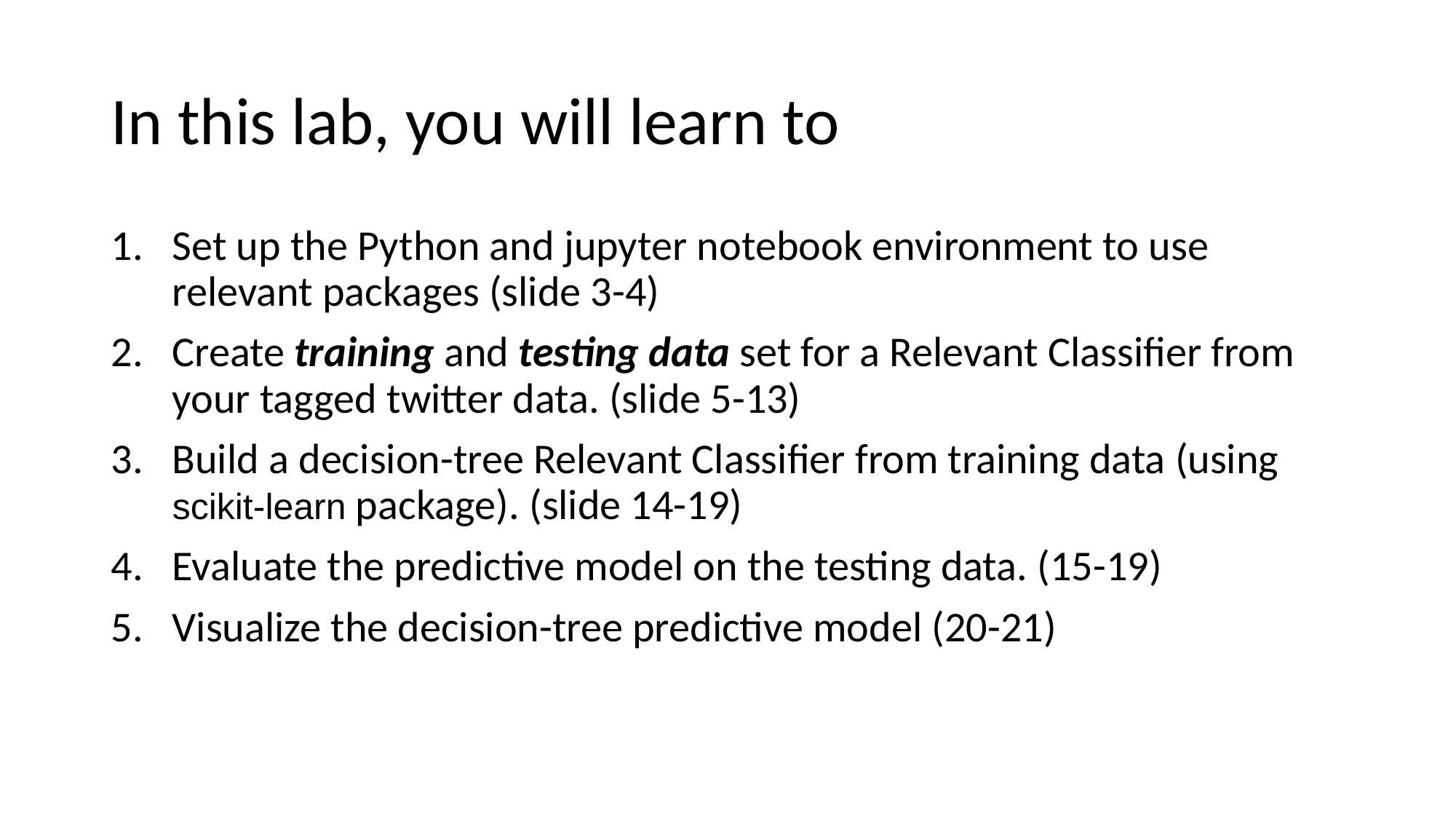

# In this lab, you will learn to
Set up the Python and jupyter notebook environment to use relevant packages (slide 3-4)
Create training and testing data set for a Relevant Classifier from your tagged twitter data. (slide 5-13)
Build a decision-tree Relevant Classifier from training data (using scikit-learn package). (slide 14-19)
Evaluate the predictive model on the testing data. (15-19)
Visualize the decision-tree predictive model (20-21)